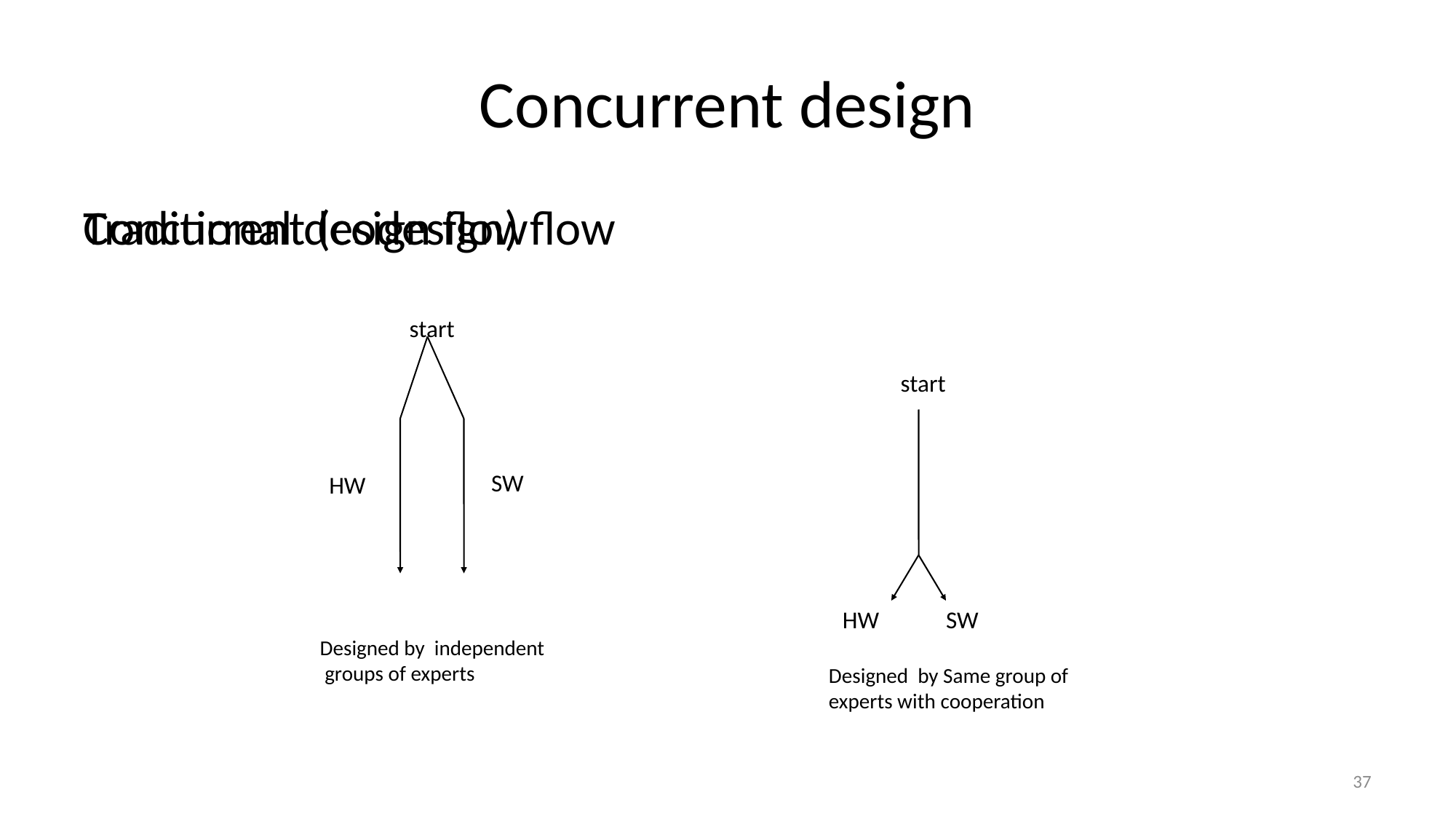

# Concurrent design
Traditional design flow

Concurrent (codesign) flow
start

start

SW
HW

 HW
SW
Designed by  independent
 groups of experts
Designed  by Same group of
experts with cooperation
37